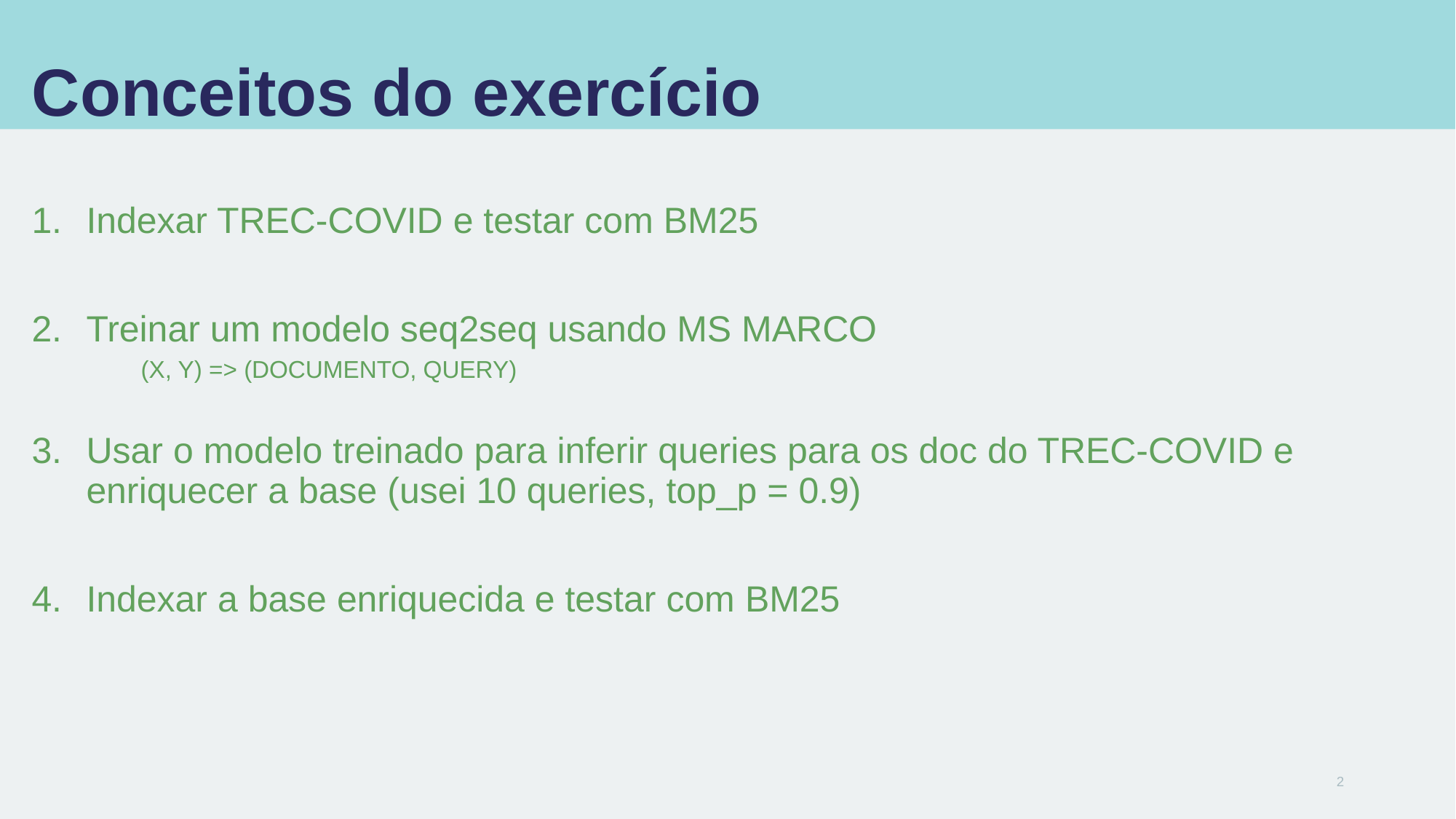

# Conceitos do exercício
Indexar TREC-COVID e testar com BM25

Treinar um modelo seq2seq usando MS MARCO
(X, Y) => (DOCUMENTO, QUERY)

Usar o modelo treinado para inferir queries para os doc do TREC-COVID e enriquecer a base (usei 10 queries, top_p = 0.9)

Indexar a base enriquecida e testar com BM25

2